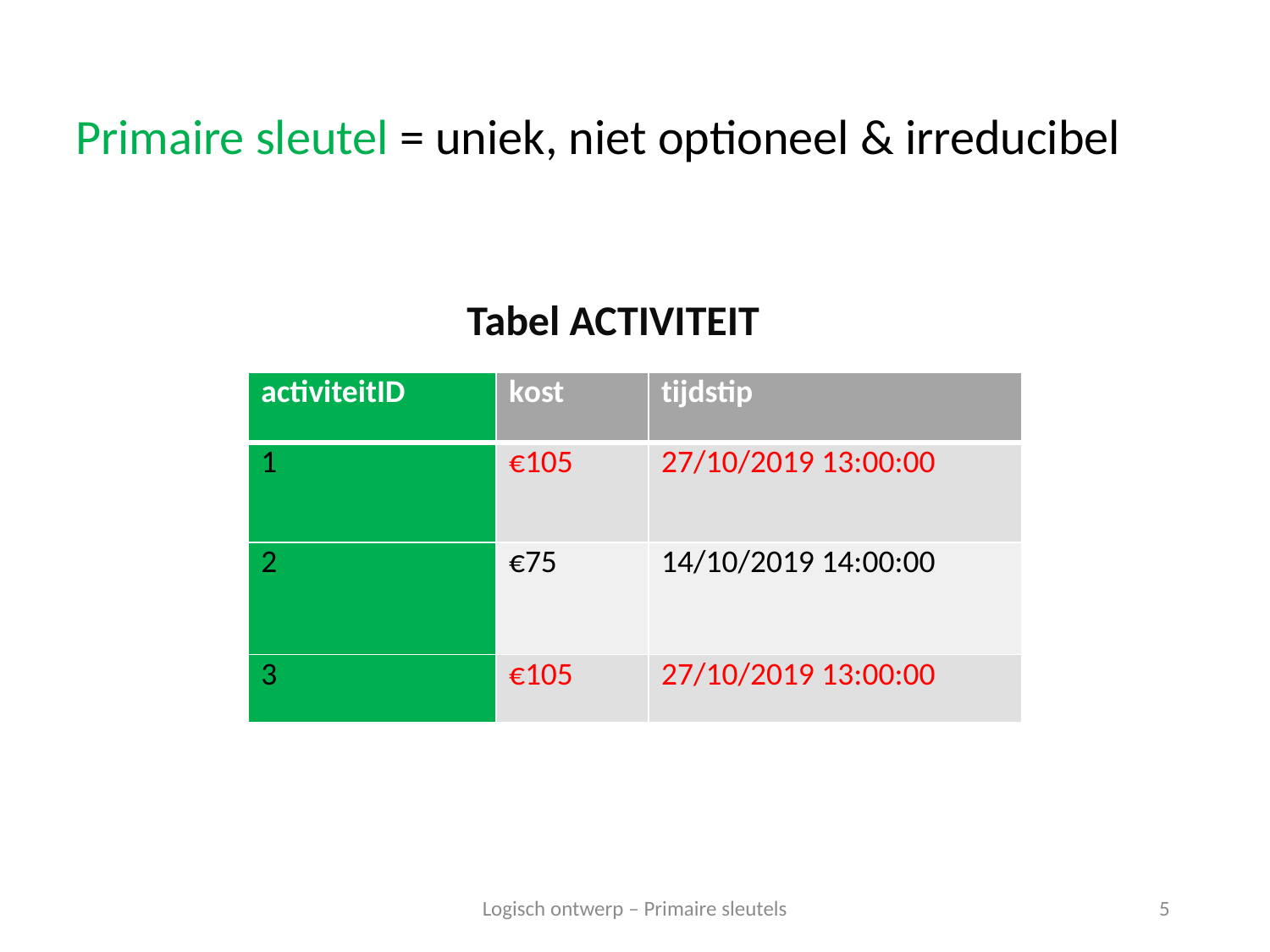

Primaire sleutel = uniek, niet optioneel & irreducibel
Tabel ACTIVITEIT
| activiteitID | kost | tijdstip |
| --- | --- | --- |
| 1 | €105 | 27/10/2019 13:00:00 |
| 2 | €75 | 14/10/2019 14:00:00 |
| 3 | €105 | 27/10/2019 13:00:00 |
Logisch ontwerp – Primaire sleutels
5